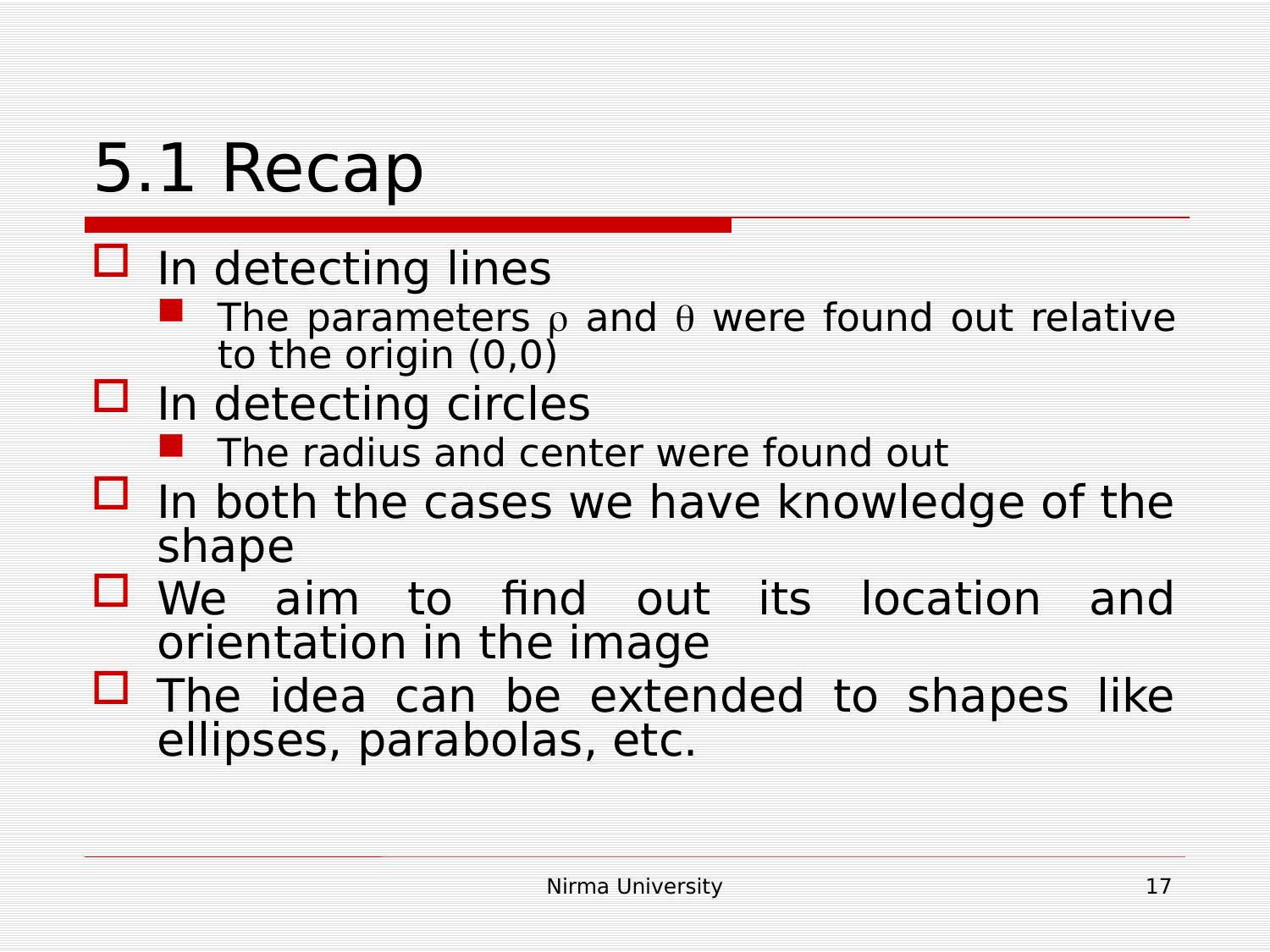

# 5.1 Recap
In detecting lines
The parameters ρ and θ were found out relative to the origin (0,0)
In detecting circles
The radius and center were found out
In both the cases we have knowledge of the shape
We aim to find out its location and orientation in the image
The idea can be extended to shapes like ellipses, parabolas, etc.
Nirma University
17